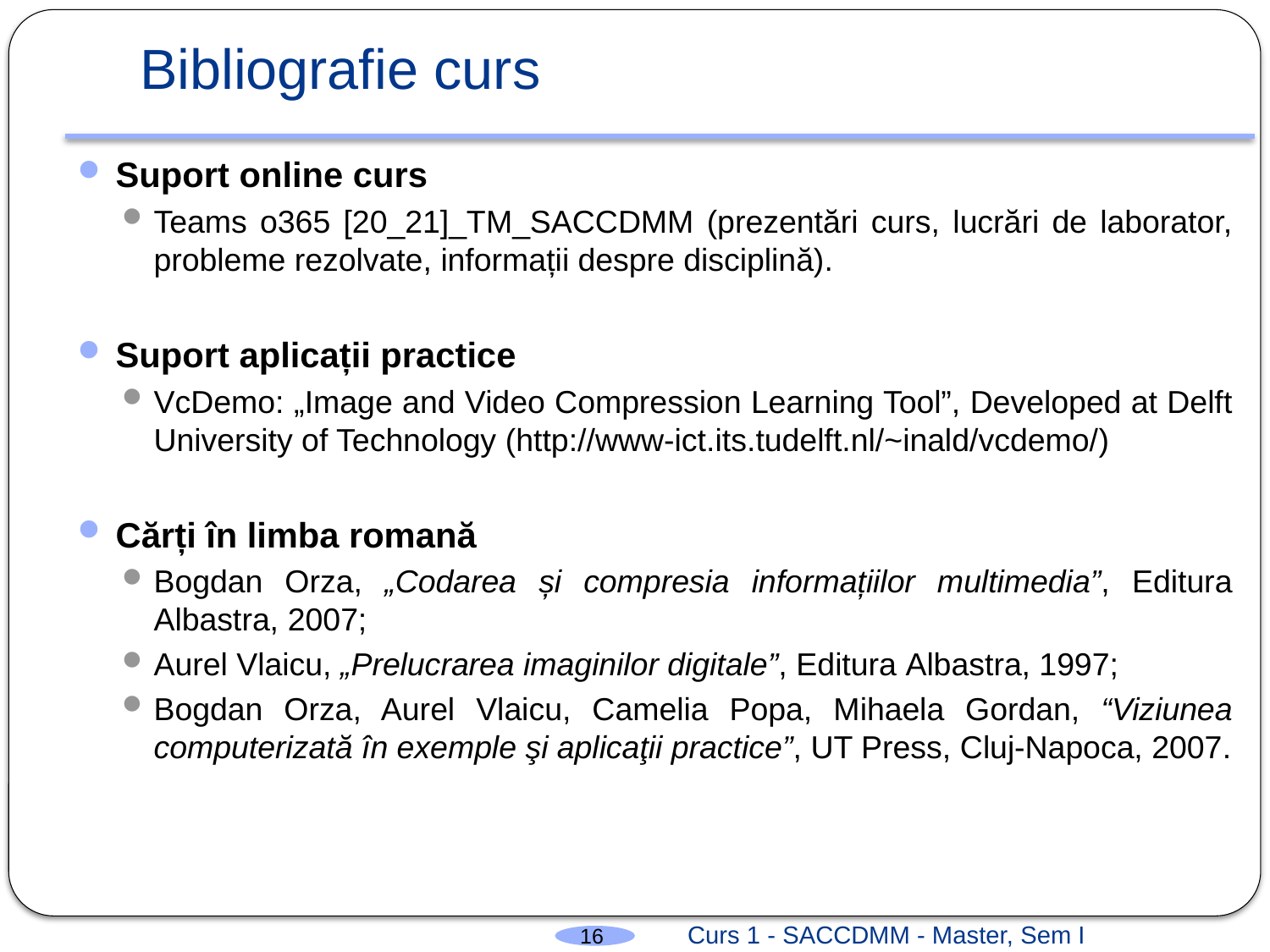

# Bibliografie curs
Suport online curs
Teams o365 [20_21]_TM_SACCDMM (prezentări curs, lucrări de laborator, probleme rezolvate, informații despre disciplină).

Suport aplicații practice
VcDemo: „Image and Video Compression Learning Tool”, Developed at Delft University of Technology (http://www-ict.its.tudelft.nl/~inald/vcdemo/)

Cărți în limba romană
Bogdan Orza, „Codarea și compresia informațiilor multimedia”, Editura Albastra, 2007;
Aurel Vlaicu, „Prelucrarea imaginilor digitale”, Editura Albastra, 1997;
Bogdan Orza, Aurel Vlaicu, Camelia Popa, Mihaela Gordan, “Viziunea computerizată în exemple şi aplicaţii practice”, UT Press, Cluj-Napoca, 2007.

Curs 1 - SACCDMM - Master, Sem I
16